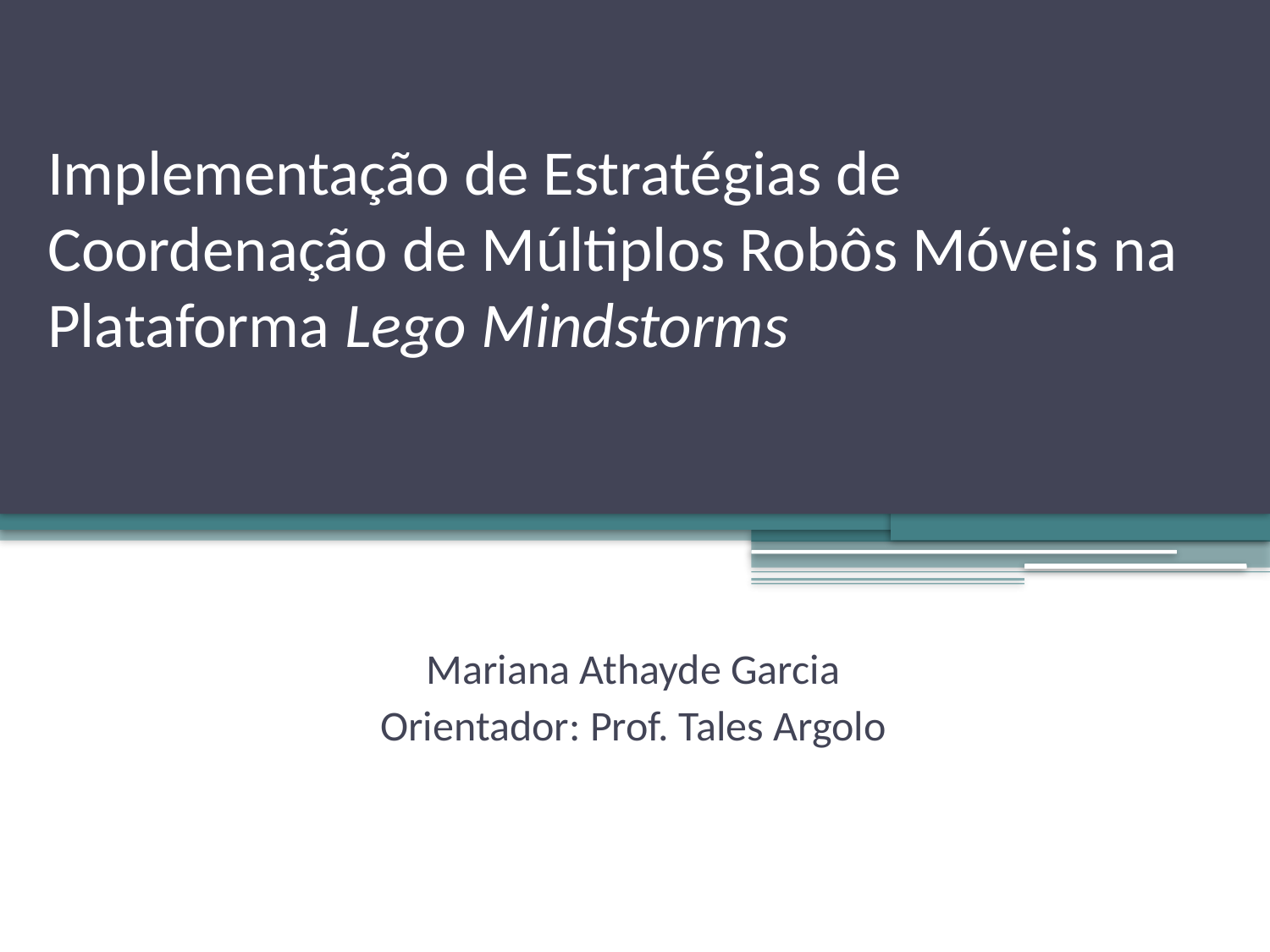

# Implementação de Estratégias de Coordenação de Múltiplos Robôs Móveis na Plataforma Lego Mindstorms
Mariana Athayde Garcia
Orientador: Prof. Tales Argolo